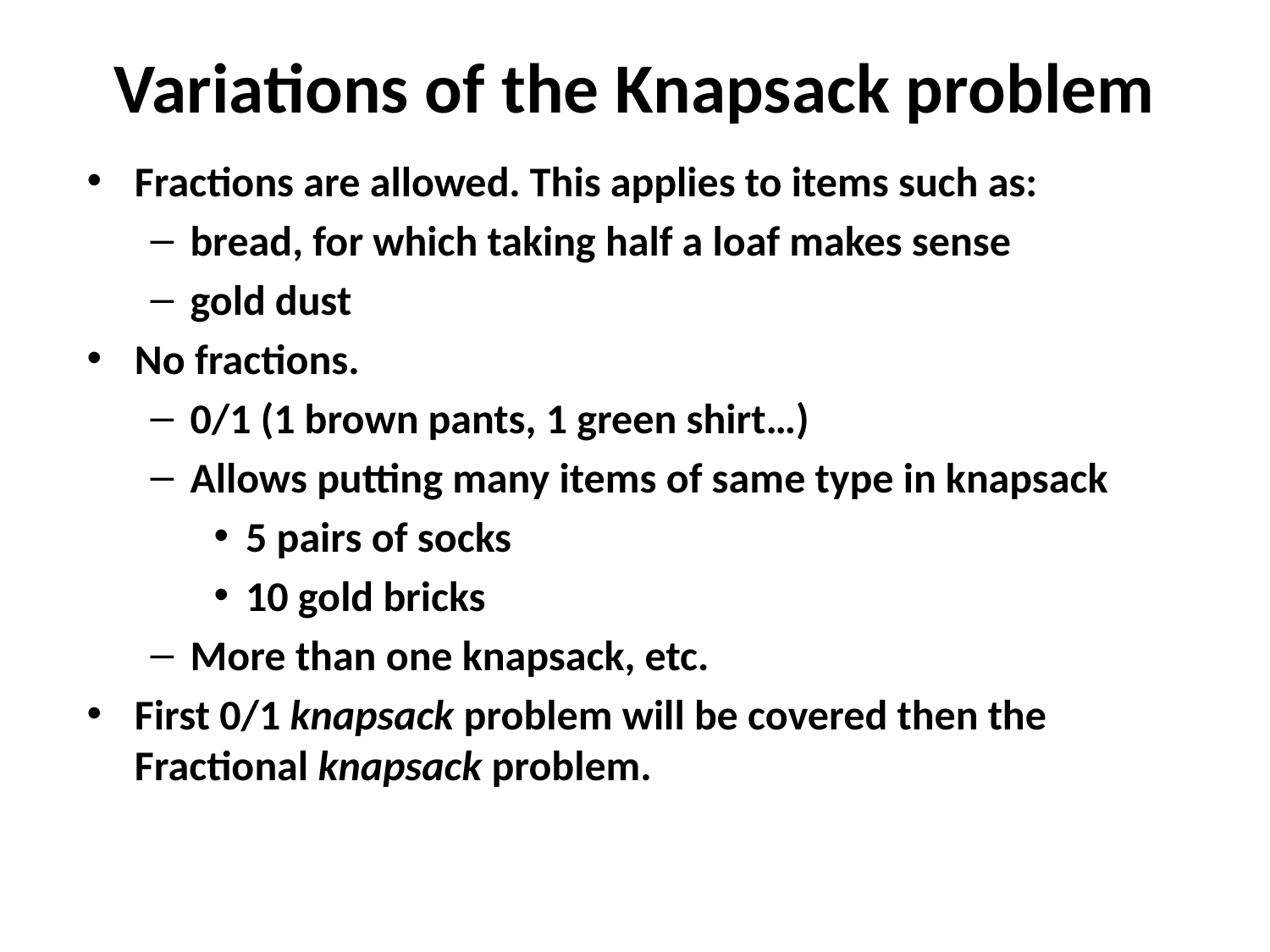

# Variations of the Knapsack problem
Fractions are allowed. This applies to items such as:
bread, for which taking half a loaf makes sense
gold dust
No fractions.
0/1 (1 brown pants, 1 green shirt…)
Allows putting many items of same type in knapsack
5 pairs of socks
10 gold bricks
More than one knapsack, etc.
First 0/1 knapsack problem will be covered then the Fractional knapsack problem.